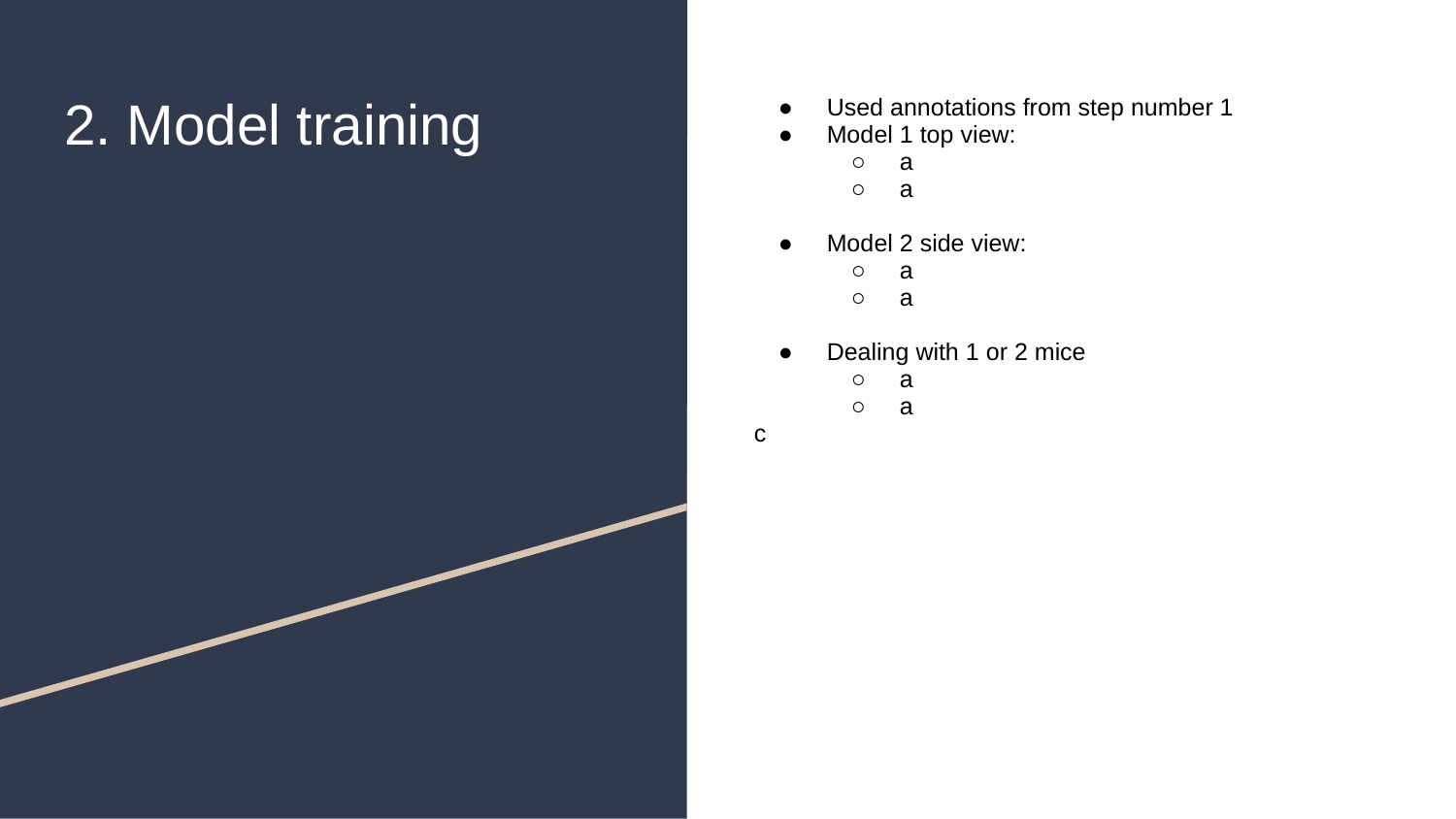

# 2. Model training
Used annotations from step number 1
Model 1 top view:
a
a

Model 2 side view:
a
a

Dealing with 1 or 2 mice
a
a
c